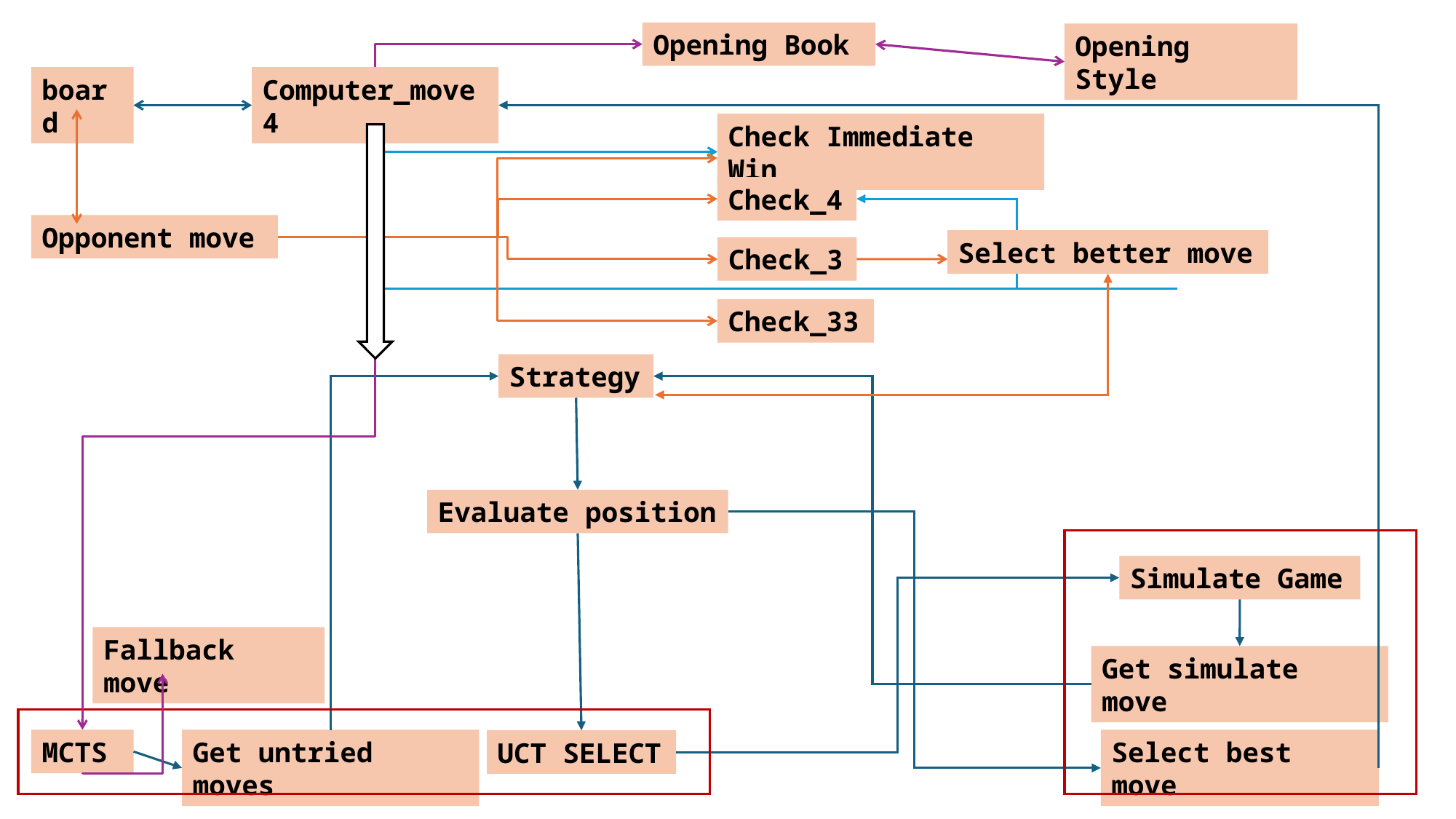

Opening Book
Opening Style
board
Computer_move4
Check Immediate Win

Check_4
Opponent move
Select better move
Check_3
Check_33
Strategy
Evaluate position

Simulate Game
Fallback move
Get simulate move

MCTS
Get untried moves
Select best move
UCT SELECT